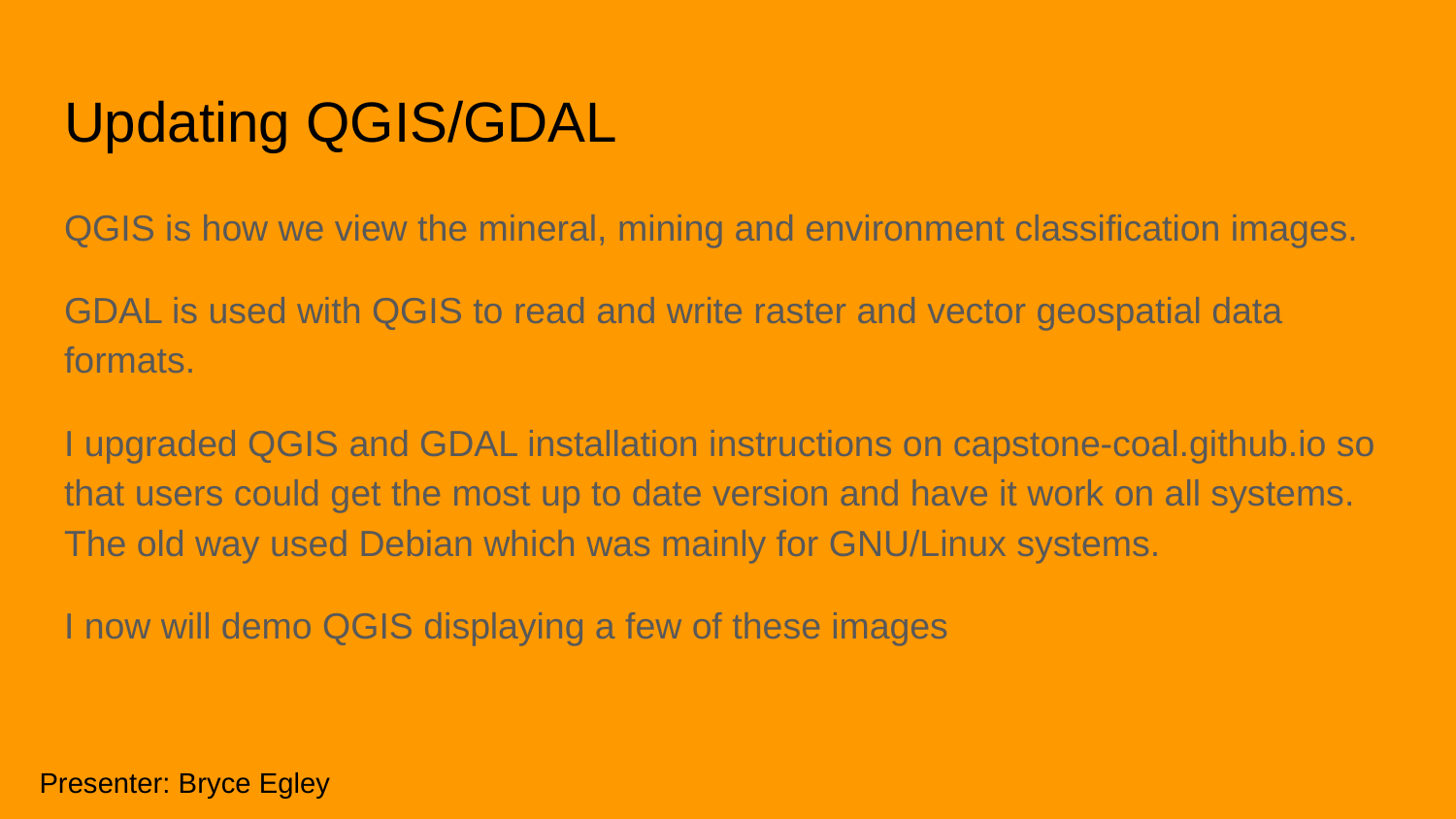

# Updating QGIS/GDAL
QGIS is how we view the mineral, mining and environment classification images.
GDAL is used with QGIS to read and write raster and vector geospatial data formats.
I upgraded QGIS and GDAL installation instructions on capstone-coal.github.io so that users could get the most up to date version and have it work on all systems. The old way used Debian which was mainly for GNU/Linux systems.
I now will demo QGIS displaying a few of these images
Presenter: Bryce Egley